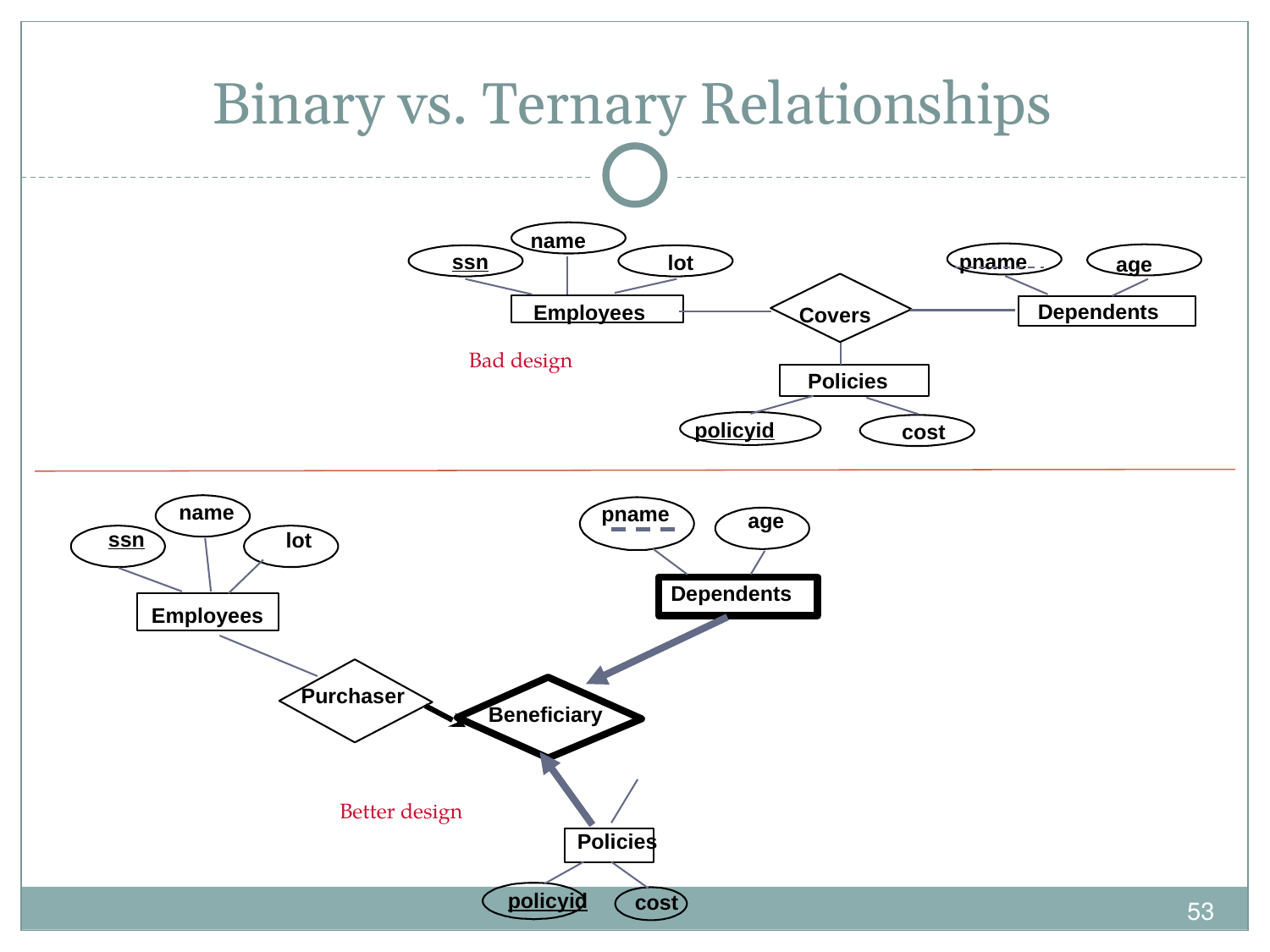

# Binary vs. Ternary Relationships
name

ssn
lot

Employees

pname

age

Dependents
Covers

Bad design
Policies

policyid

cost

name

ssn
lot

Employees
pname

age

Dependents

Purchaser

Beneficiary
Better design
Policies

policyid

cost

53